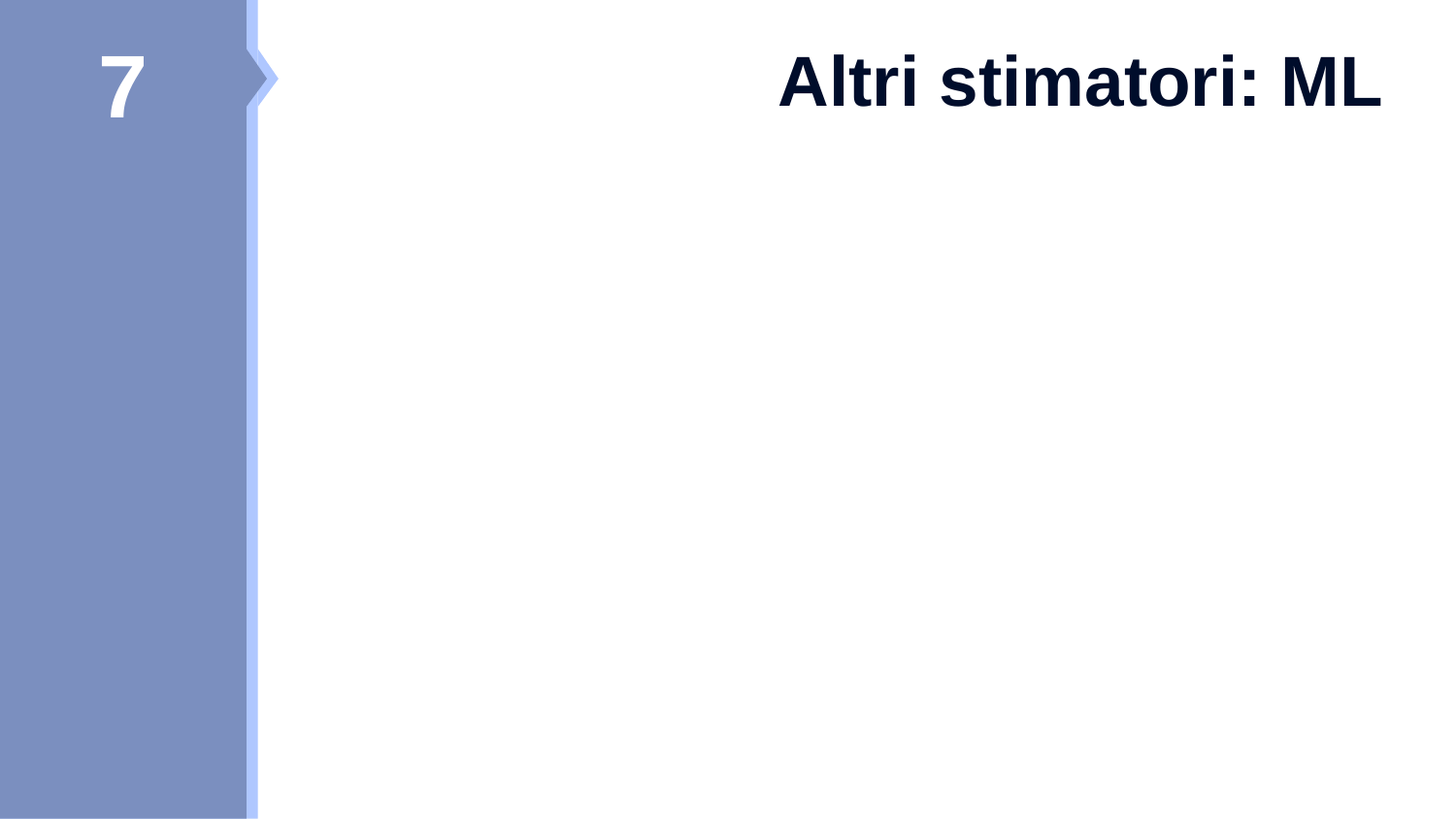

8

7

6

# Altri stimatori: ML